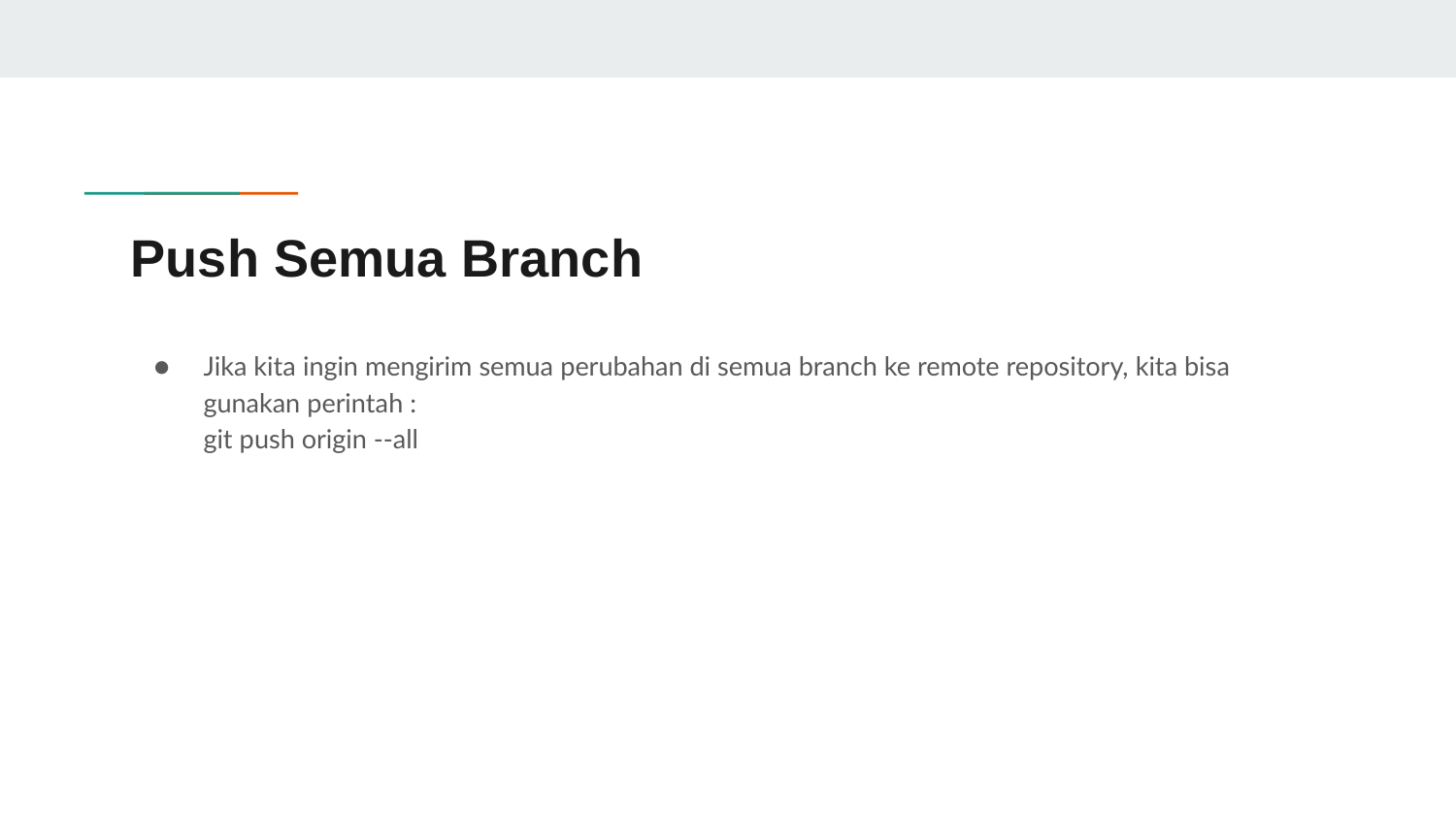

# Push Semua Branch
Jika kita ingin mengirim semua perubahan di semua branch ke remote repository, kita bisa gunakan perintah :
git push origin --all